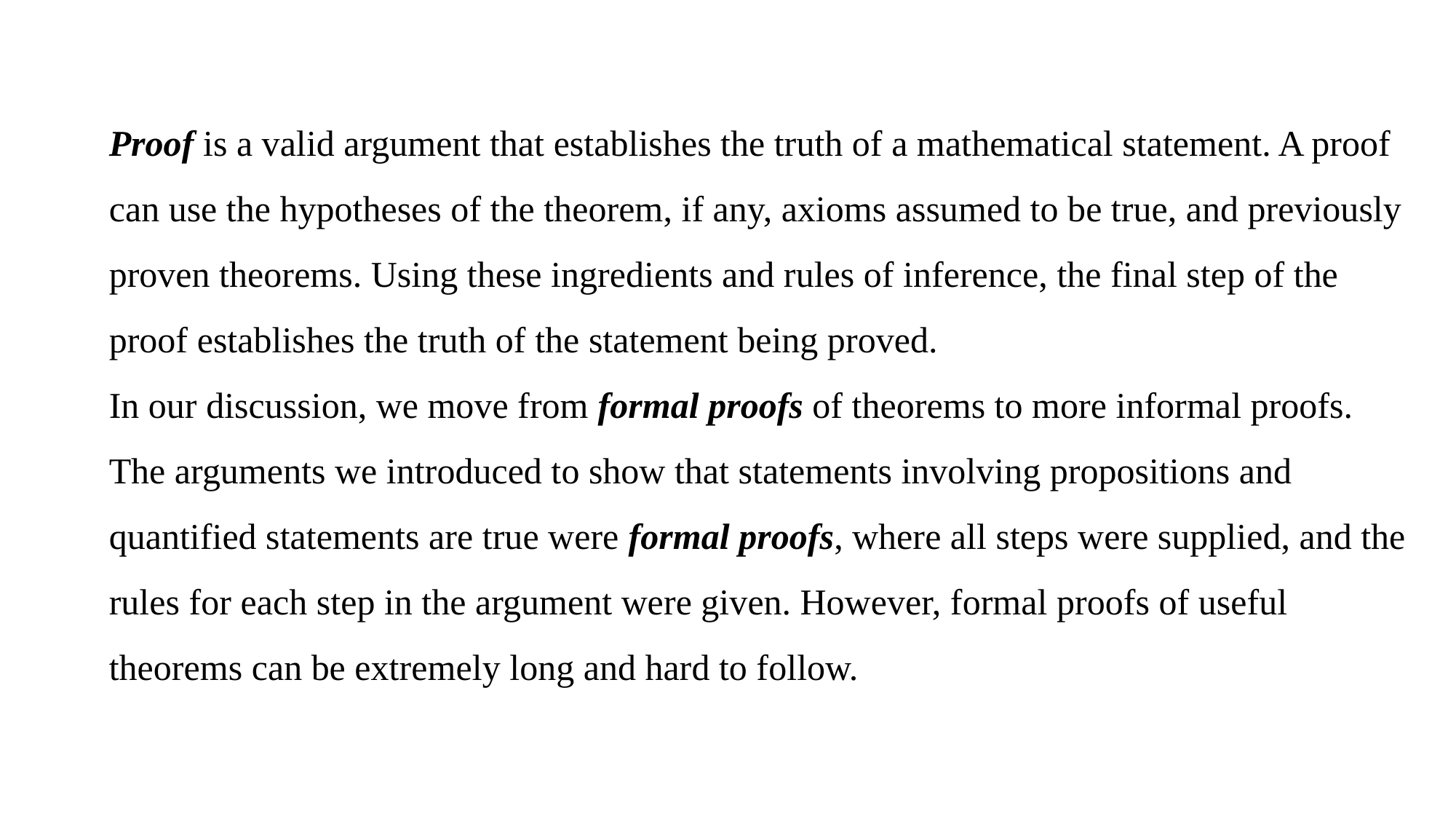

Proof is a valid argument that establishes the truth of a mathematical statement. A proof can use the hypotheses of the theorem, if any, axioms assumed to be true, and previously proven theorems. Using these ingredients and rules of inference, the final step of the proof establishes the truth of the statement being proved.
In our discussion, we move from formal proofs of theorems to more informal proofs. The arguments we introduced to show that statements involving propositions and quantified statements are true were formal proofs, where all steps were supplied, and the rules for each step in the argument were given. However, formal proofs of useful theorems can be extremely long and hard to follow.